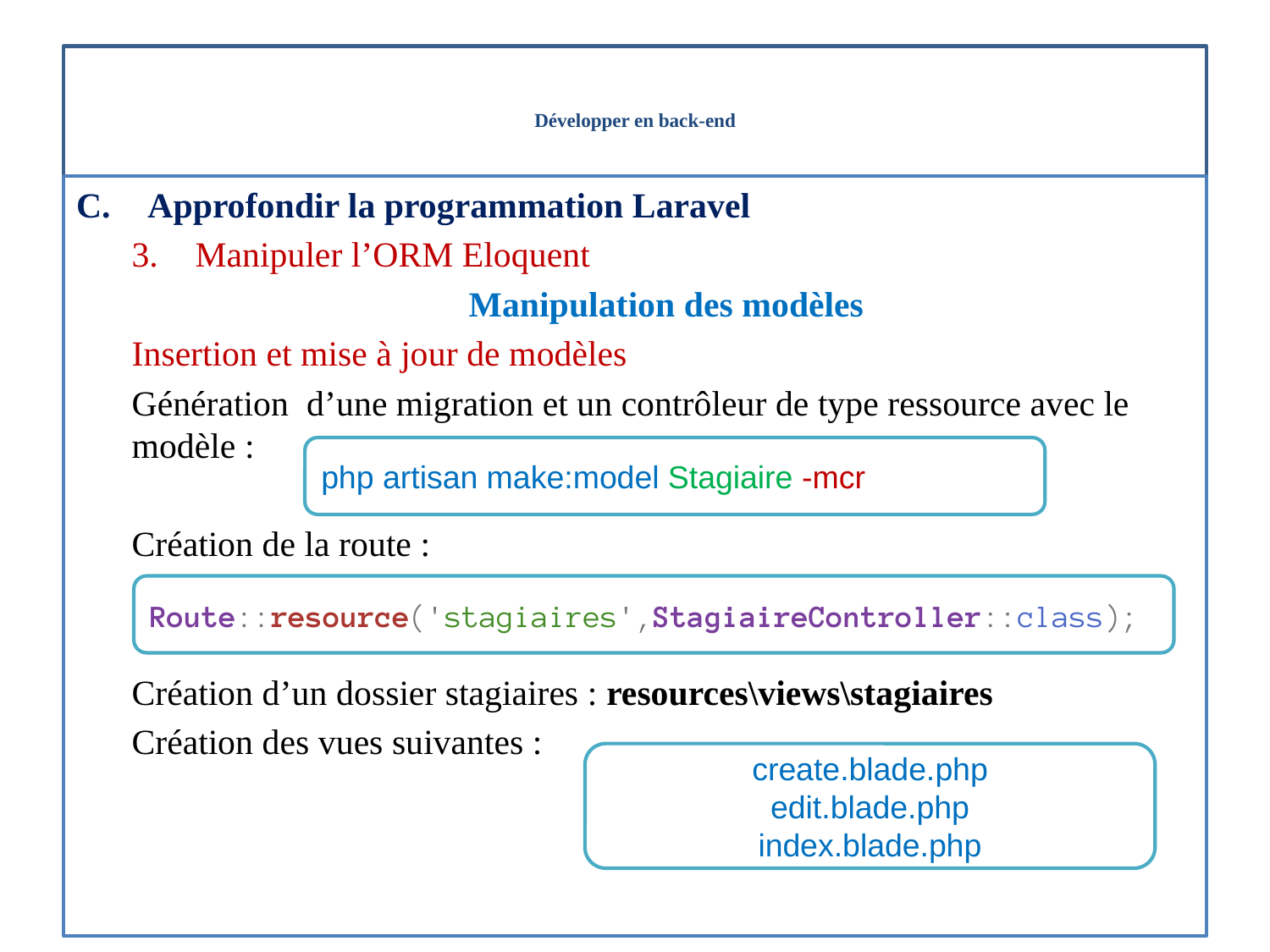

# Développer en back-end
Approfondir la programmation Laravel
Manipuler l’ORM Eloquent
Manipulation des modèles
Insertion et mise à jour de modèles
Génération  d’une migration et un contrôleur de type ressource avec le modèle :

Création de la route :

Création d’un dossier stagiaires : resources\views\stagiaires
Création des vues suivantes :

php artisan make:model Stagiaire -mcr
Route::resource('stagiaires',StagiaireController::class);
create.blade.php
edit.blade.php
index.blade.php